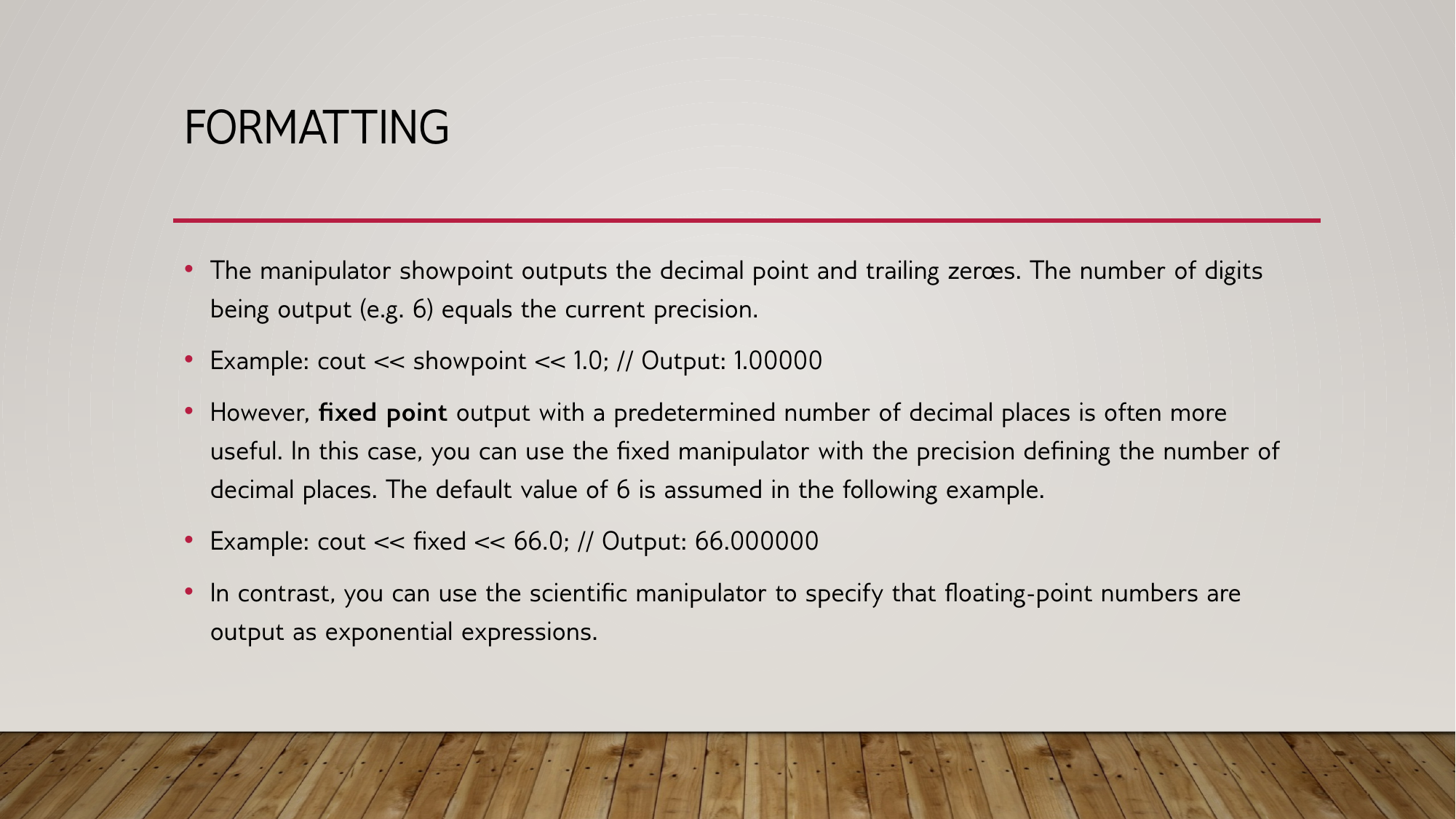

# formatting
The manipulator showpoint outputs the decimal point and trailing zeroes. The number of digits being output (e.g. 6) equals the current precision.
Example: cout << showpoint << 1.0; // Output: 1.00000
However, fixed point output with a predetermined number of decimal places is often more useful. In this case, you can use the fixed manipulator with the precision defining the number of decimal places. The default value of 6 is assumed in the following example.
Example: cout << fixed << 66.0; // Output: 66.000000
In contrast, you can use the scientific manipulator to specify that floating-point numbers are output as exponential expressions.